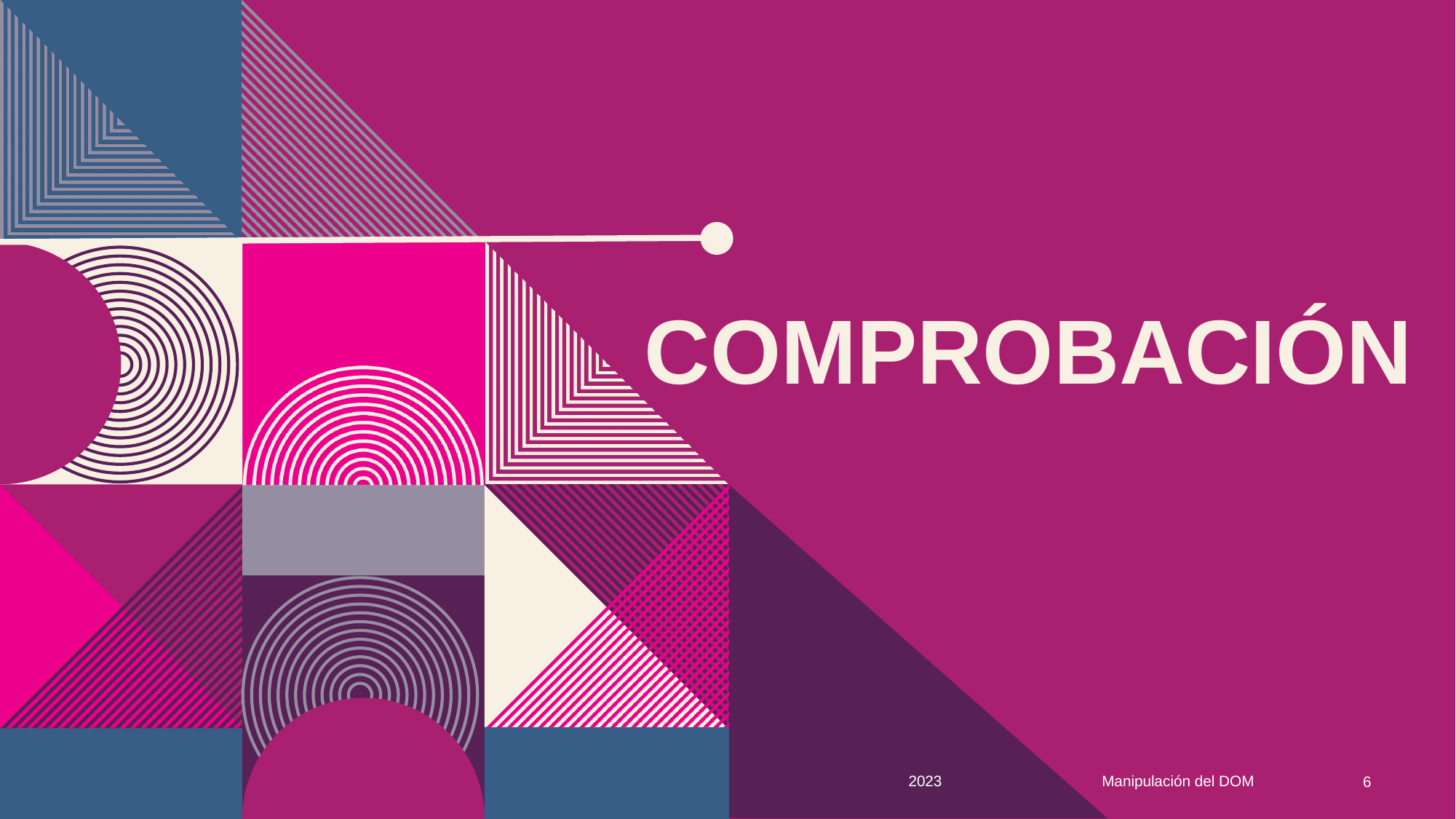

# comprobación
Manipulación del DOM
2023
6